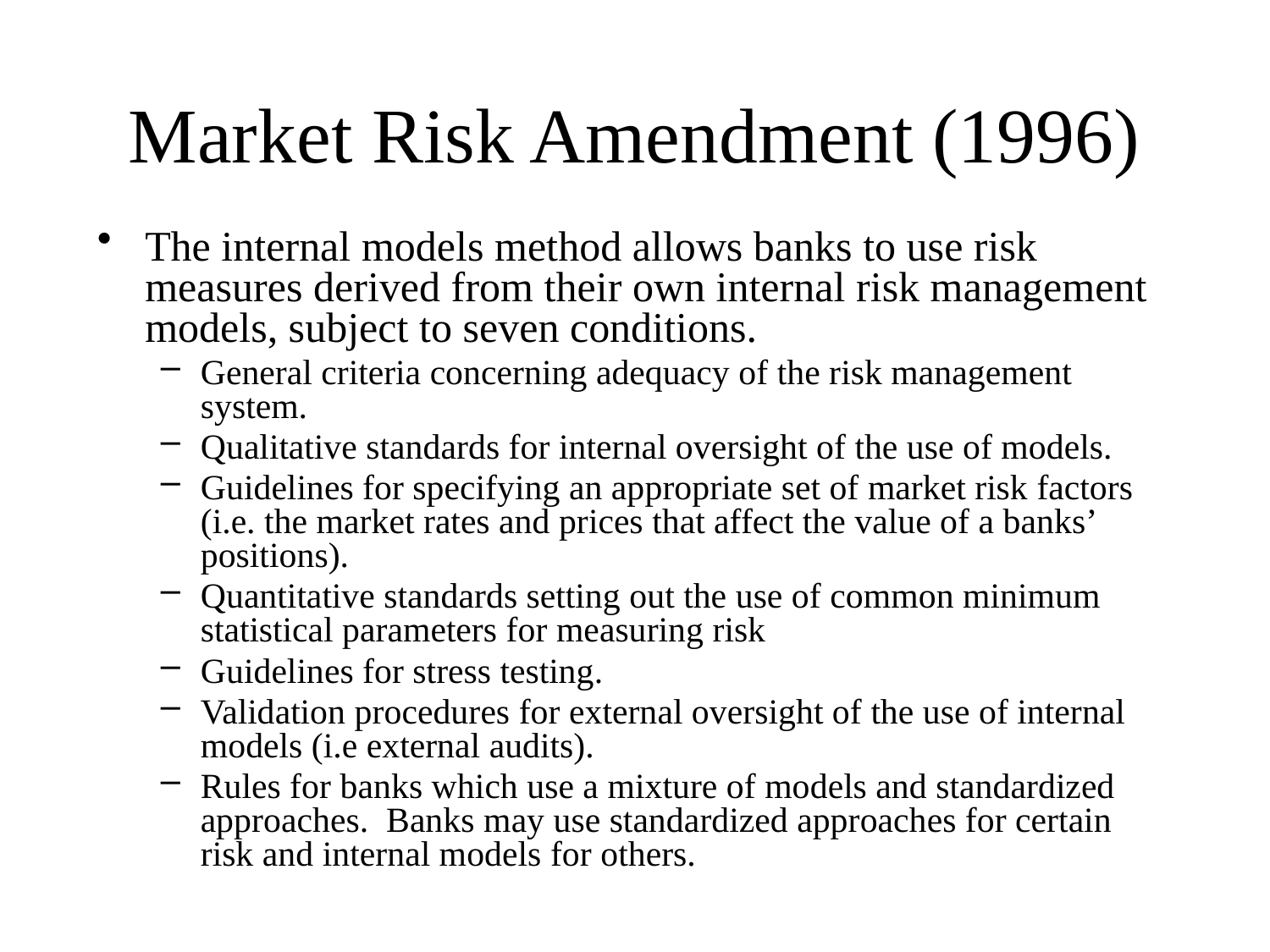

# Market Risk Amendment (1996)
The internal models method allows banks to use risk measures derived from their own internal risk management models, subject to seven conditions.
General criteria concerning adequacy of the risk management system.
Qualitative standards for internal oversight of the use of models.
Guidelines for specifying an appropriate set of market risk factors (i.e. the market rates and prices that affect the value of a banks’ positions).
Quantitative standards setting out the use of common minimum statistical parameters for measuring risk
Guidelines for stress testing.
Validation procedures for external oversight of the use of internal models (i.e external audits).
Rules for banks which use a mixture of models and standardized approaches.  Banks may use standardized approaches for certain risk and internal models for others.